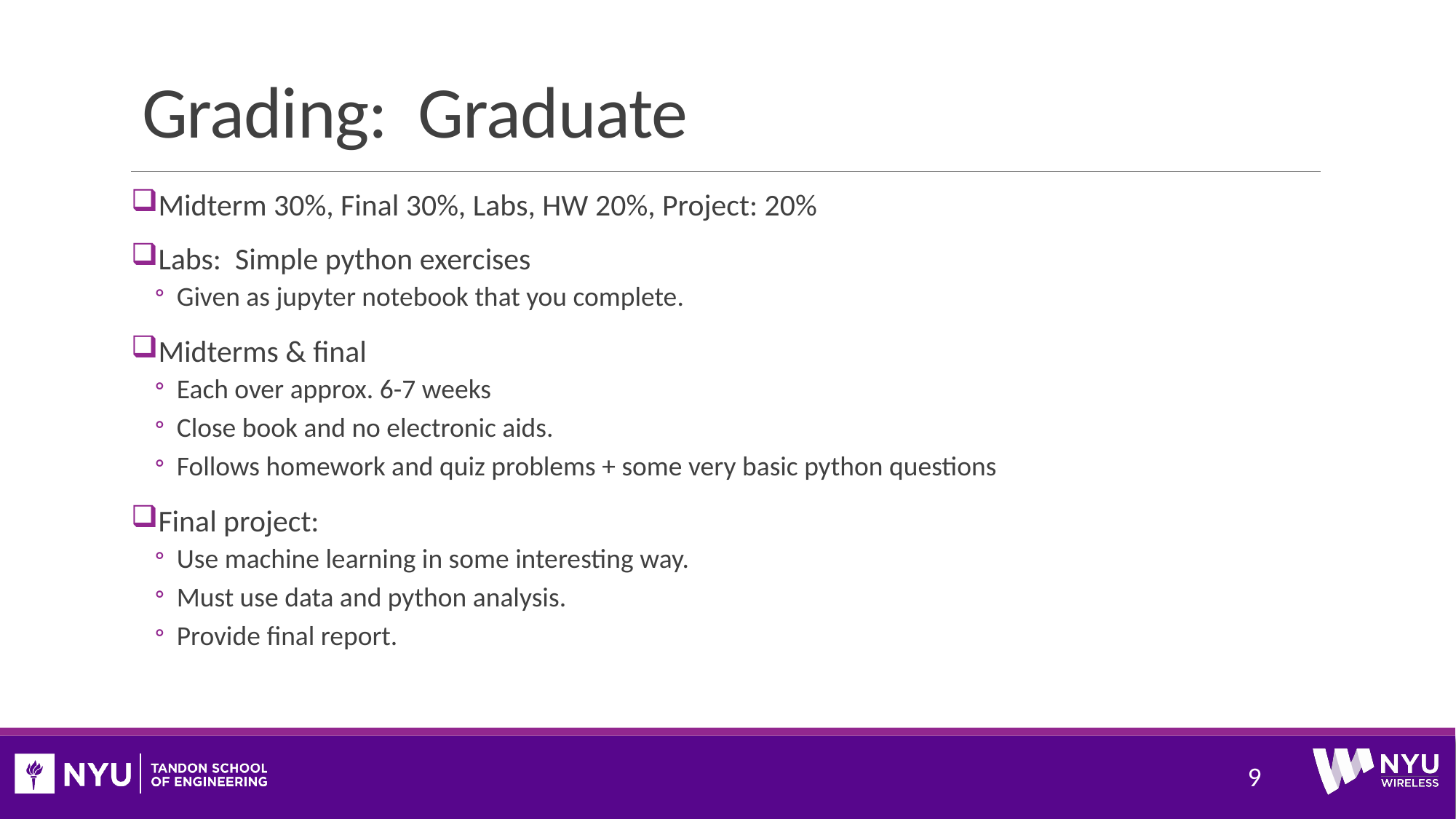

# Grading:  Graduate
Midterm 30%, Final 30%, Labs, HW 20%, Project: 20%
Labs:  Simple python exercises
Given as jupyter notebook that you complete.
Midterms & final
Each over approx. 6-7 weeks
Close book and no electronic aids.
Follows homework and quiz problems + some very basic python questions
Final project:
Use machine learning in some interesting way.
Must use data and python analysis.
Provide final report.
9